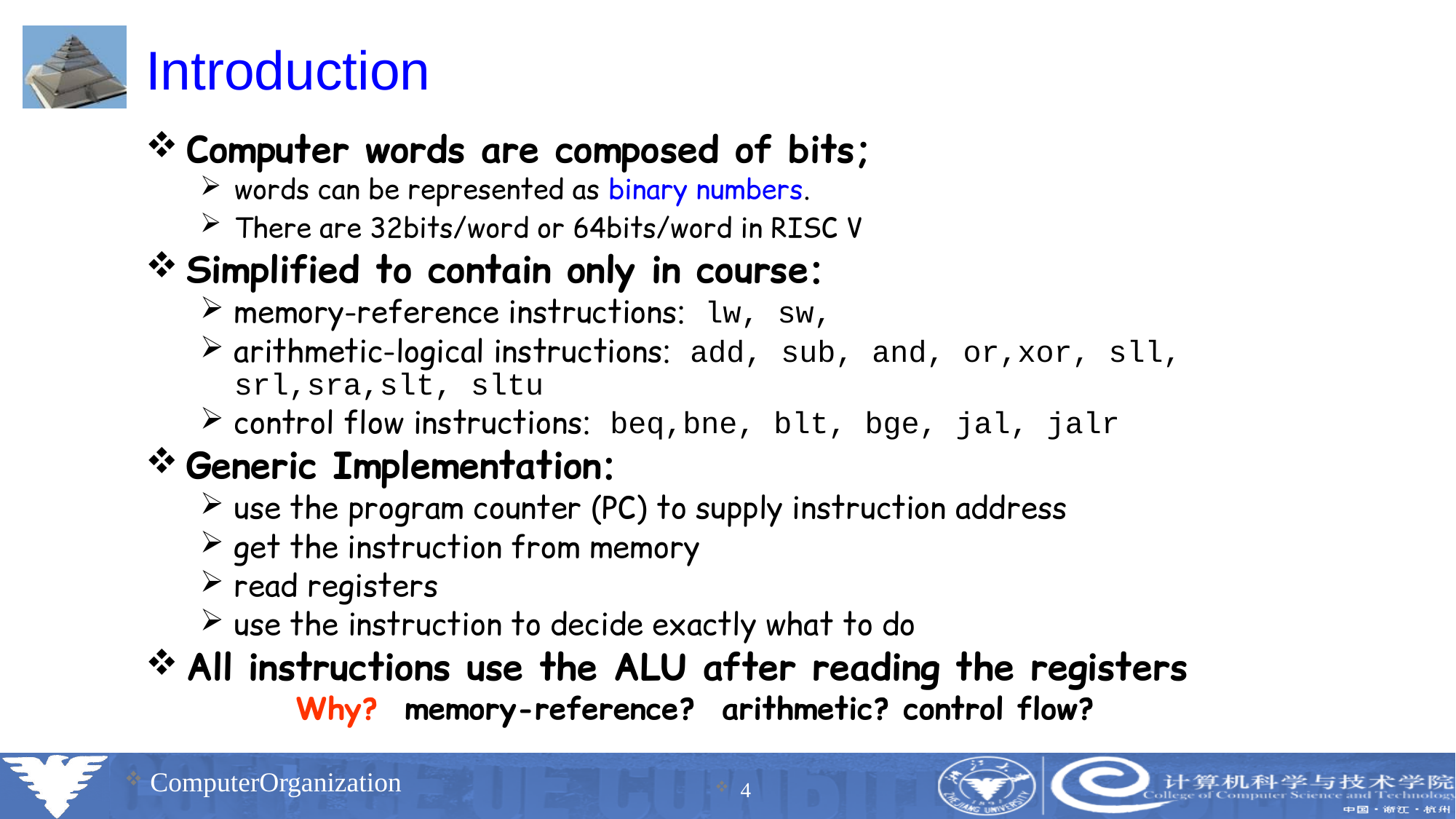

# Introduction
Computer words are composed of bits;
words can be represented as binary numbers.
There are 32bits/word or 64bits/word in RISC V
Simplified to contain only in course:
memory-reference instructions:  lw, sw,
arithmetic-logical instructions:  add, sub, and, or,xor, sll, srl,sra,slt, sltu
control flow instructions:  beq,bne, blt, bge, jal, jalr
Generic Implementation:
use the program counter (PC) to supply instruction address
get the instruction from memory
read registers
use the instruction to decide exactly what to do
All instructions use the ALU after reading the registers
	Why?  memory-reference?  arithmetic? control flow?